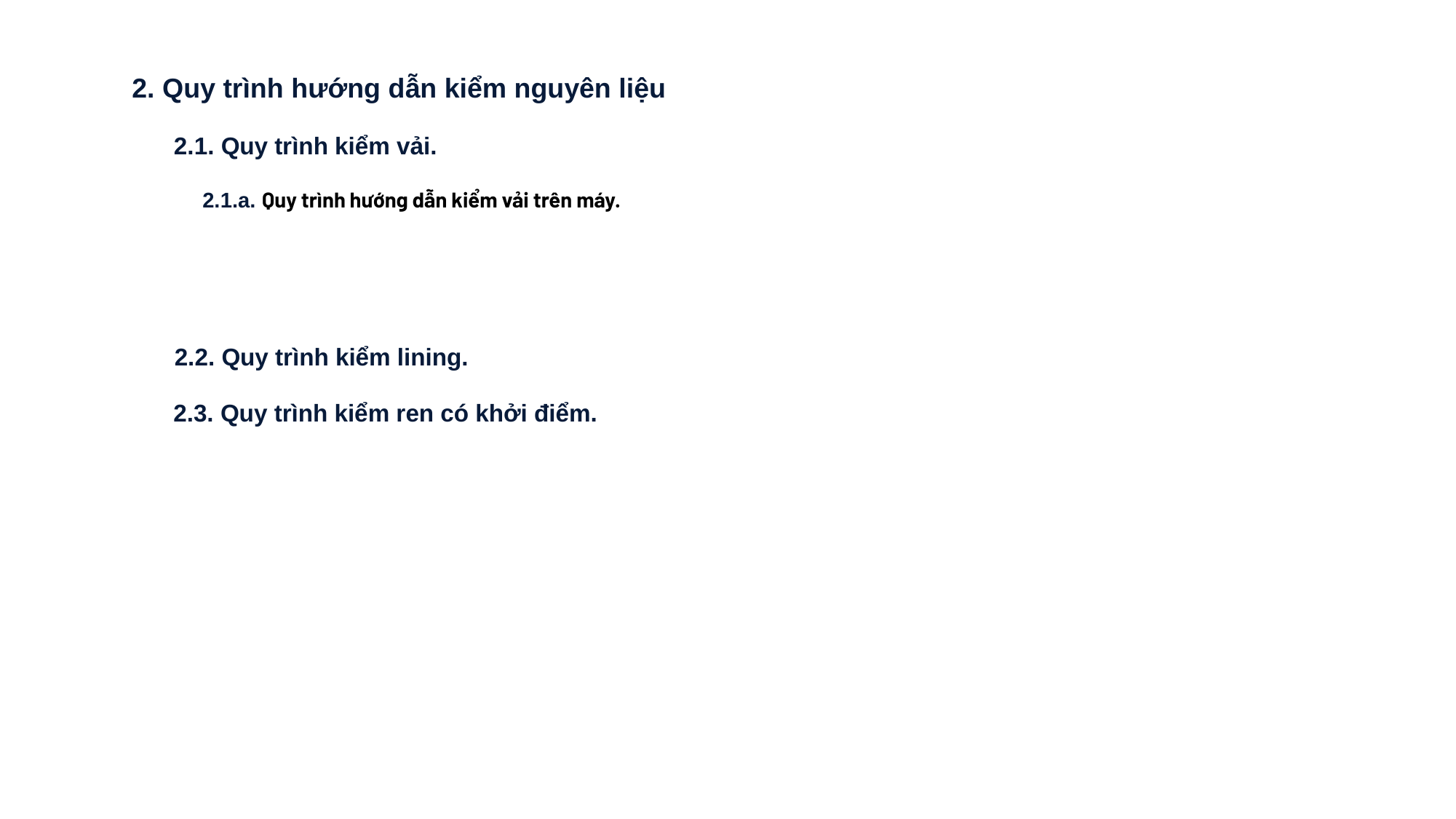

2. Quy trình hướng dẫn kiểm nguyên liệu
2.1. Quy trình kiểm vải.
2.1.a. Quy trình hướng dẫn kiểm vải trên máy.
2.2. Quy trình kiểm lining.
2.3. Quy trình kiểm ren có khởi điểm.